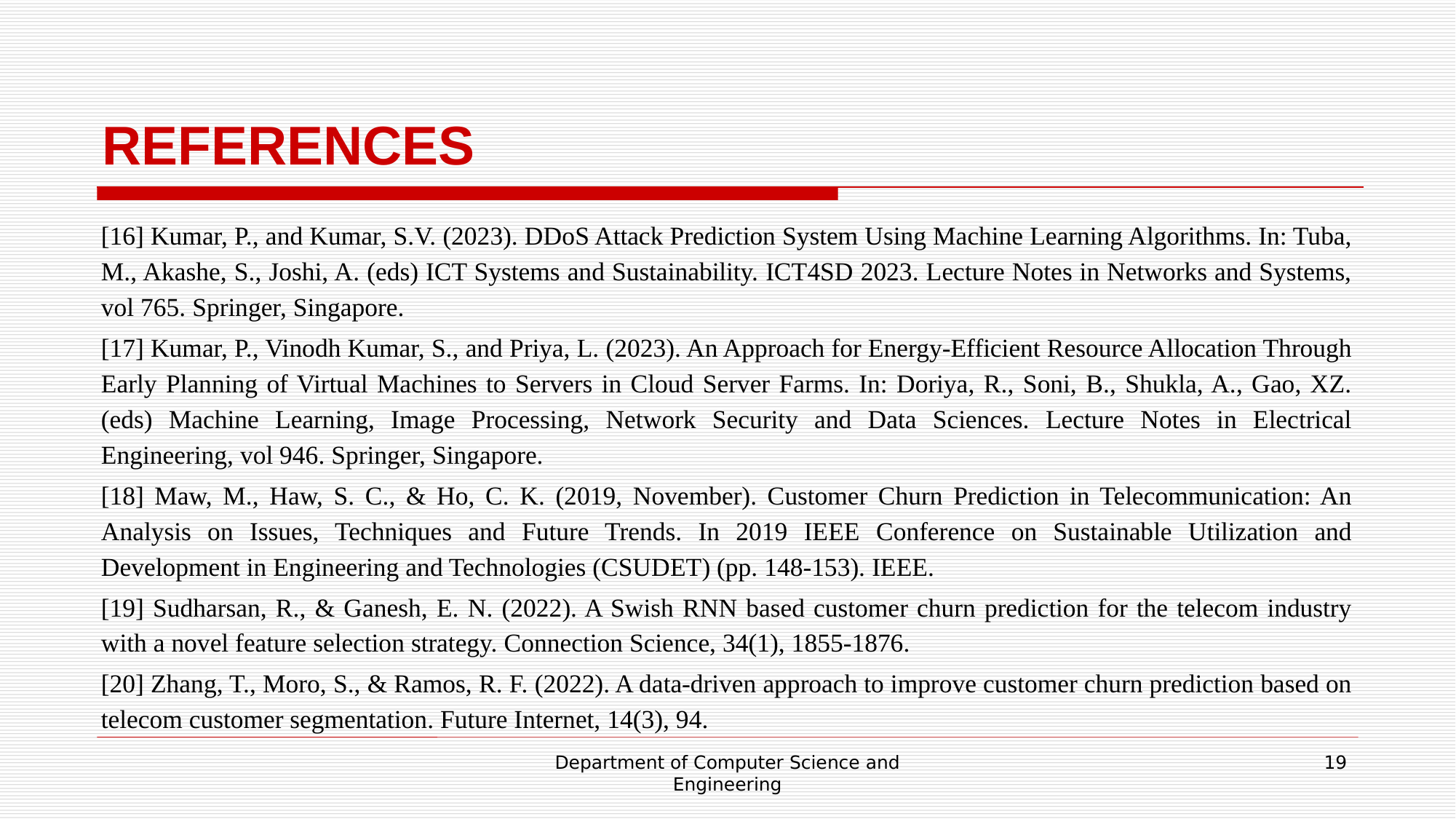

# REFERENCES
[16] Kumar, P., and Kumar, S.V. (2023). DDoS Attack Prediction System Using Machine Learning Algorithms. In: Tuba, M., Akashe, S., Joshi, A. (eds) ICT Systems and Sustainability. ICT4SD 2023. Lecture Notes in Networks and Systems, vol 765. Springer, Singapore.
[17] Kumar, P., Vinodh Kumar, S., and Priya, L. (2023). An Approach for Energy-Efficient Resource Allocation Through Early Planning of Virtual Machines to Servers in Cloud Server Farms. In: Doriya, R., Soni, B., Shukla, A., Gao, XZ. (eds) Machine Learning, Image Processing, Network Security and Data Sciences. Lecture Notes in Electrical Engineering, vol 946. Springer, Singapore.
[18] Maw, M., Haw, S. C., & Ho, C. K. (2019, November). Customer Churn Prediction in Telecommunication: An Analysis on Issues, Techniques and Future Trends. In 2019 IEEE Conference on Sustainable Utilization and Development in Engineering and Technologies (CSUDET) (pp. 148-153). IEEE.
[19] Sudharsan, R., & Ganesh, E. N. (2022). A Swish RNN based customer churn prediction for the telecom industry with a novel feature selection strategy. Connection Science, 34(1), 1855-1876.
[20] Zhang, T., Moro, S., & Ramos, R. F. (2022). A data-driven approach to improve customer churn prediction based on telecom customer segmentation. Future Internet, 14(3), 94.
Department of Computer Science and Engineering
19